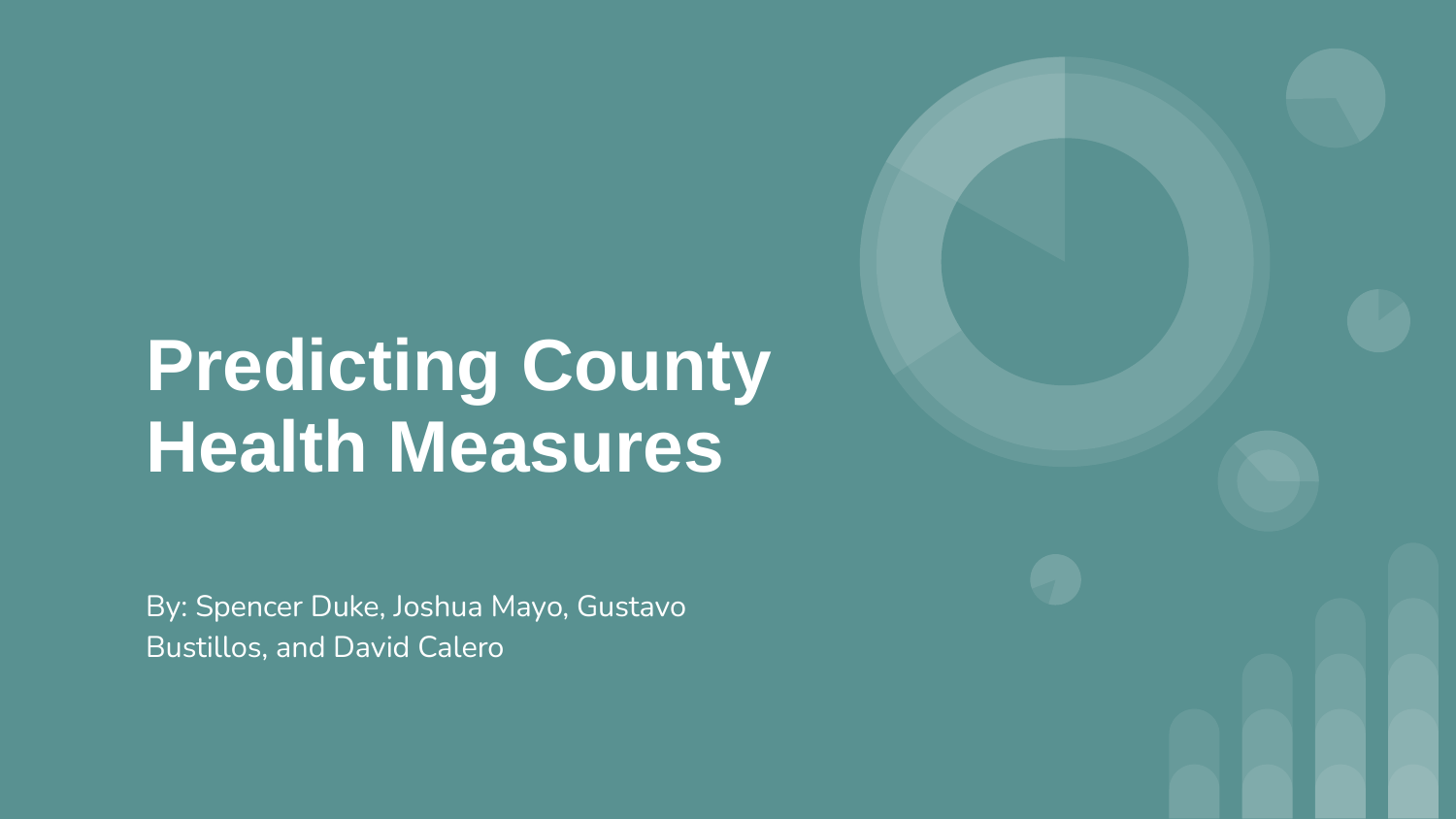

# Predicting County Health Measures
By: Spencer Duke, Joshua Mayo, Gustavo Bustillos, and David Calero